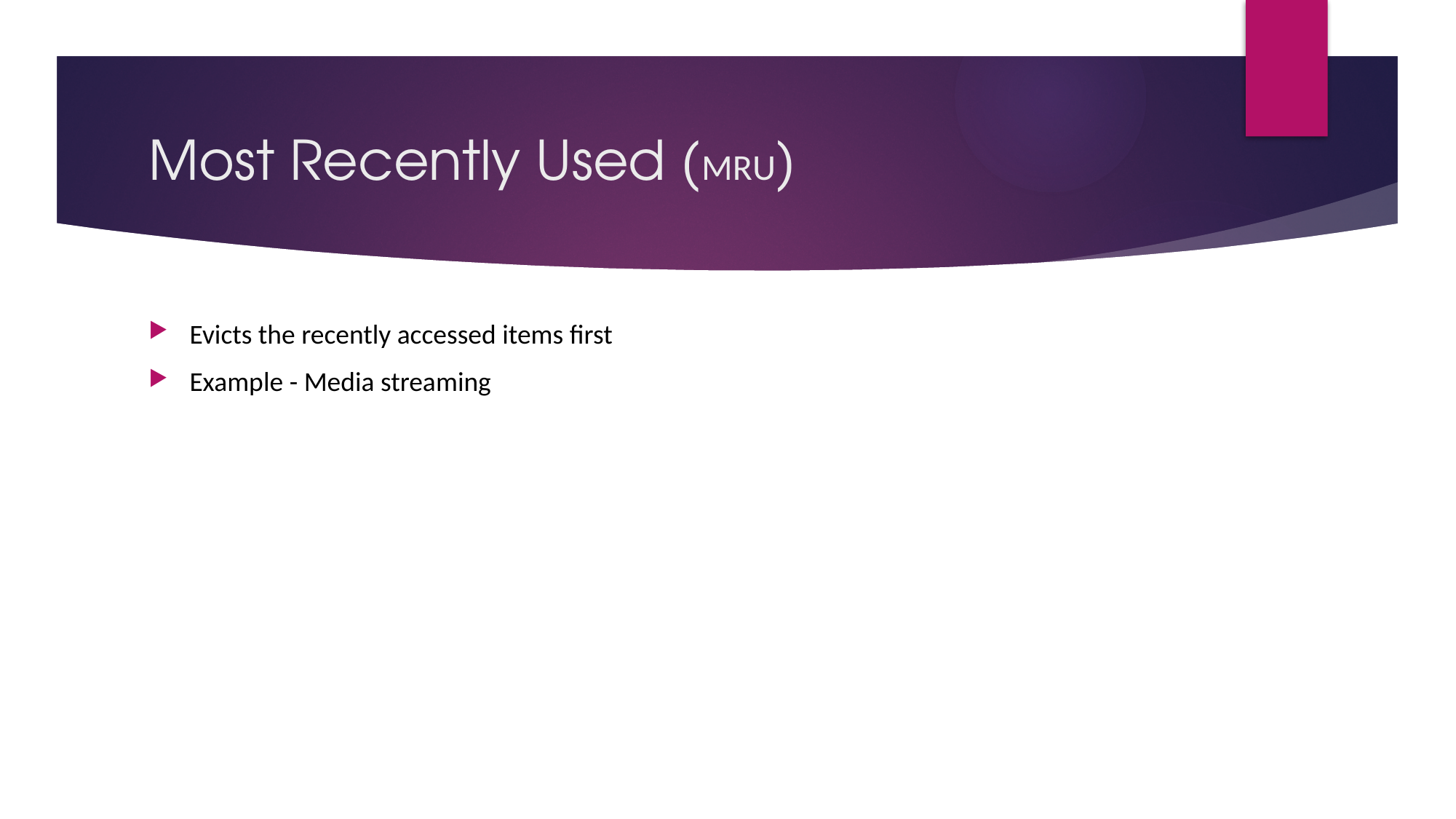

# Most Recently Used (MRU)
Evicts the recently accessed items first
Example - Media streaming